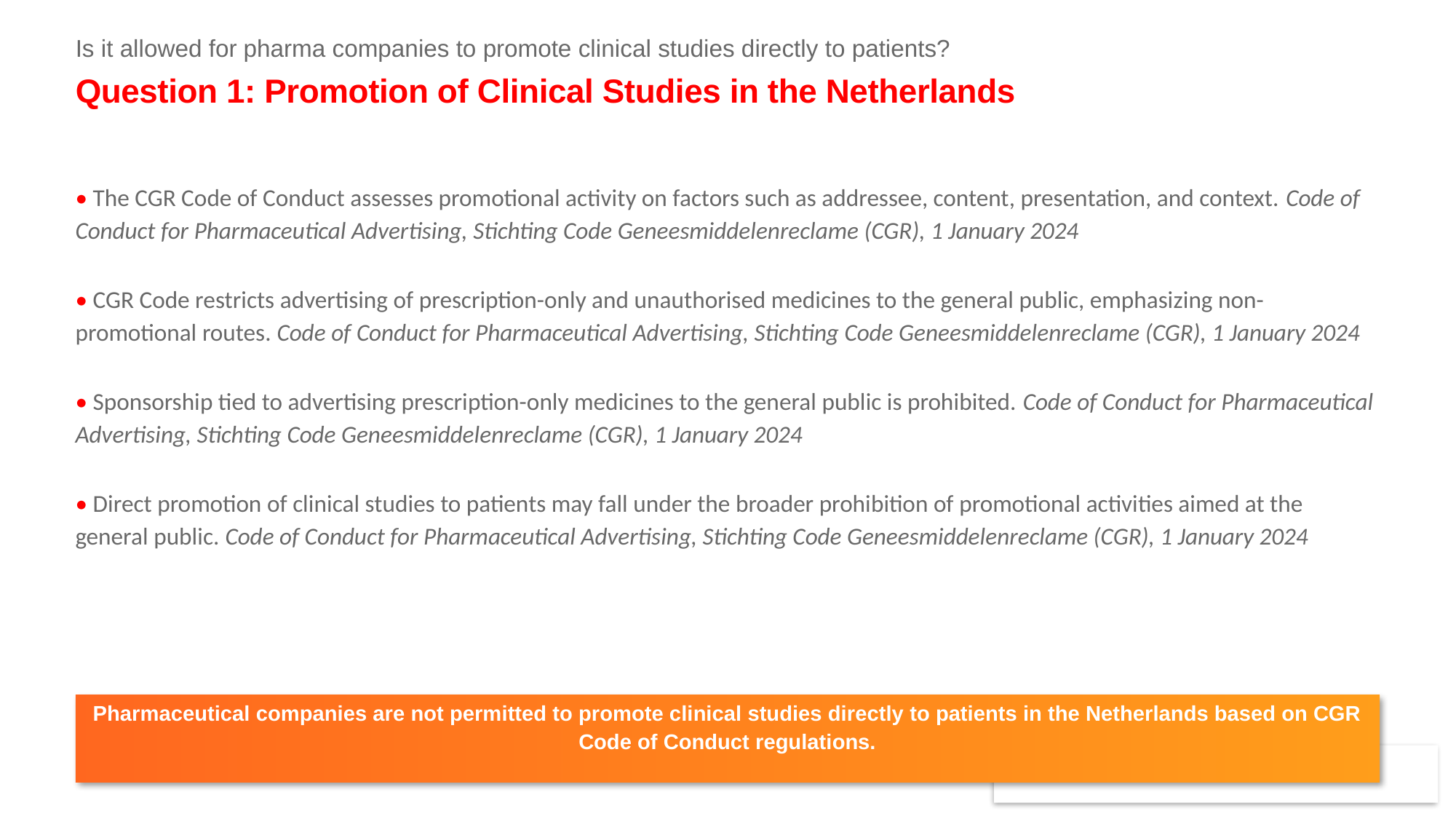

Is it allowed for pharma companies to promote clinical studies directly to patients?
# Question 1: Promotion of Clinical Studies in the Netherlands

• The CGR Code of Conduct assesses promotional activity on factors such as addressee, content, presentation, and context. Code of Conduct for Pharmaceutical Advertising, Stichting Code Geneesmiddelenreclame (CGR), 1 January 2024
• CGR Code restricts advertising of prescription-only and unauthorised medicines to the general public, emphasizing non-promotional routes. Code of Conduct for Pharmaceutical Advertising, Stichting Code Geneesmiddelenreclame (CGR), 1 January 2024
• Sponsorship tied to advertising prescription-only medicines to the general public is prohibited. Code of Conduct for Pharmaceutical Advertising, Stichting Code Geneesmiddelenreclame (CGR), 1 January 2024
• Direct promotion of clinical studies to patients may fall under the broader prohibition of promotional activities aimed at the general public. Code of Conduct for Pharmaceutical Advertising, Stichting Code Geneesmiddelenreclame (CGR), 1 January 2024
Pharmaceutical companies are not permitted to promote clinical studies directly to patients in the Netherlands based on CGR Code of Conduct regulations.